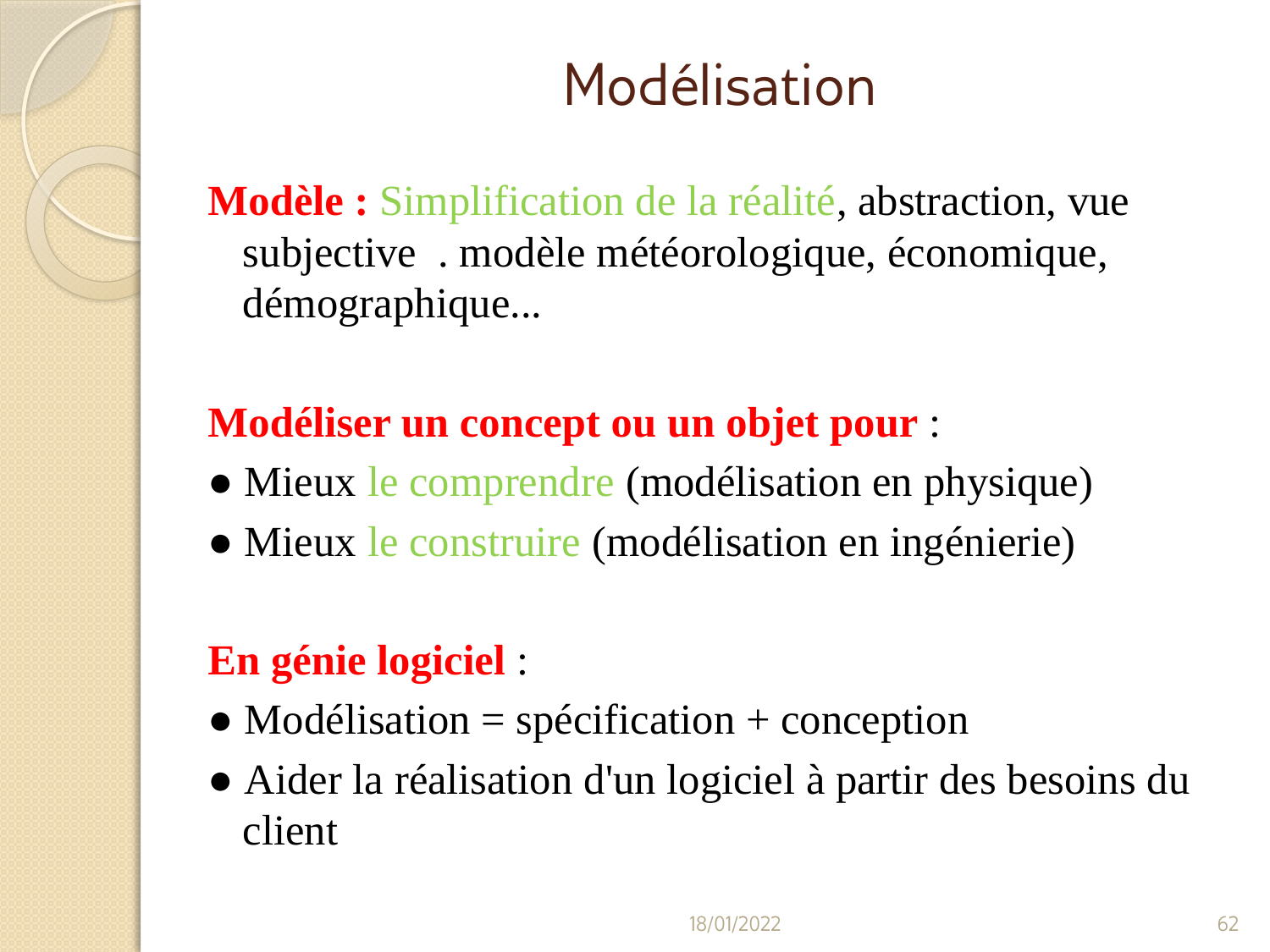

# Modélisation
Modèle : Simplification de la réalité, abstraction, vue subjective  . modèle météorologique, économique, démographique...

Modéliser un concept ou un objet pour :
● Mieux le comprendre (modélisation en physique)
● Mieux le construire (modélisation en ingénierie)

En génie logiciel :
● Modélisation = spécification + conception
● Aider la réalisation d'un logiciel à partir des besoins du client

18/01/2022

62